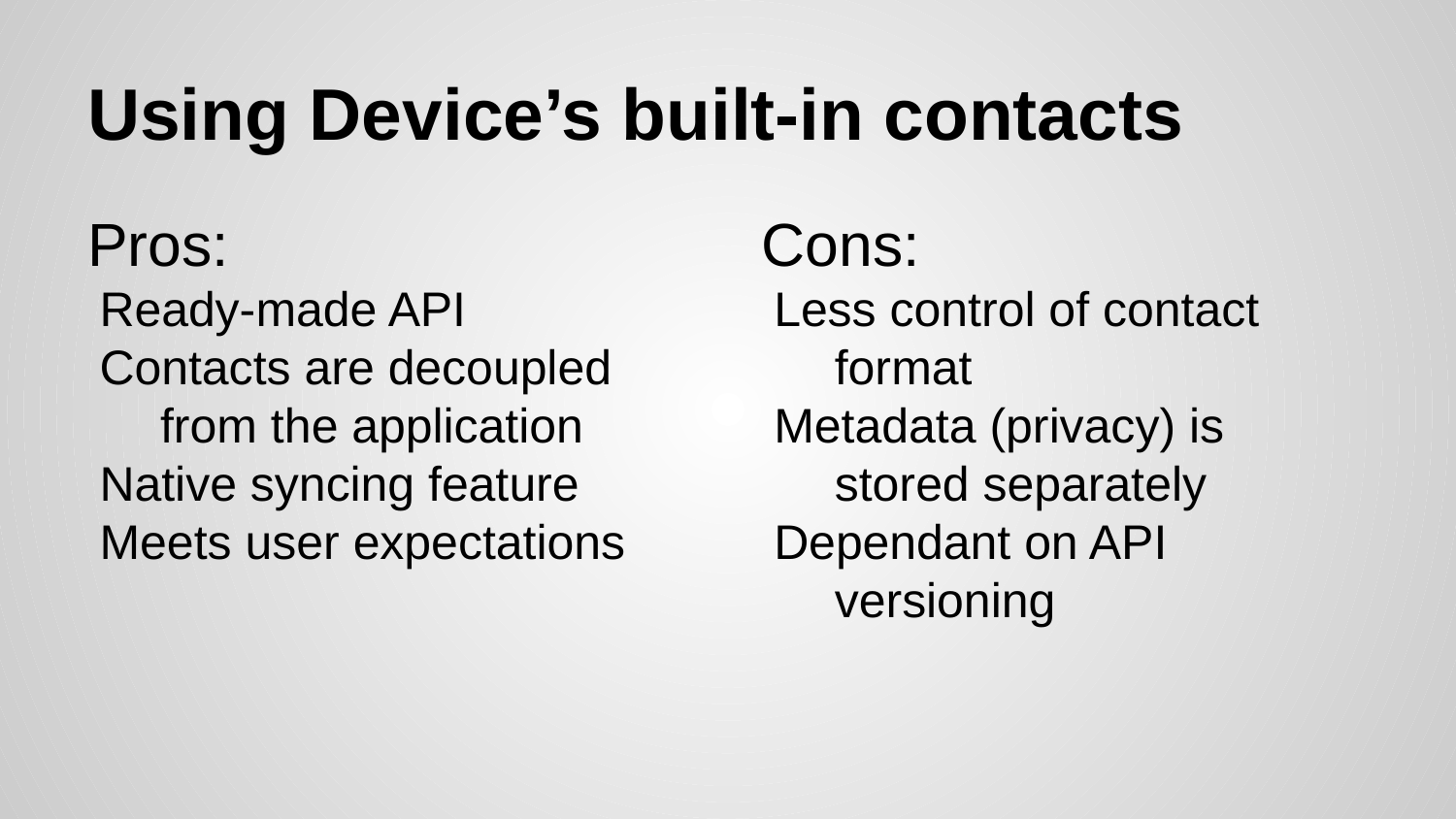

# Using Device’s built-in contacts
Pros:
Ready-made API
Contacts are decoupled from the application
Native syncing feature
Meets user expectations

Cons:
Less control of contact format
Metadata (privacy) is stored separately
Dependant on API versioning